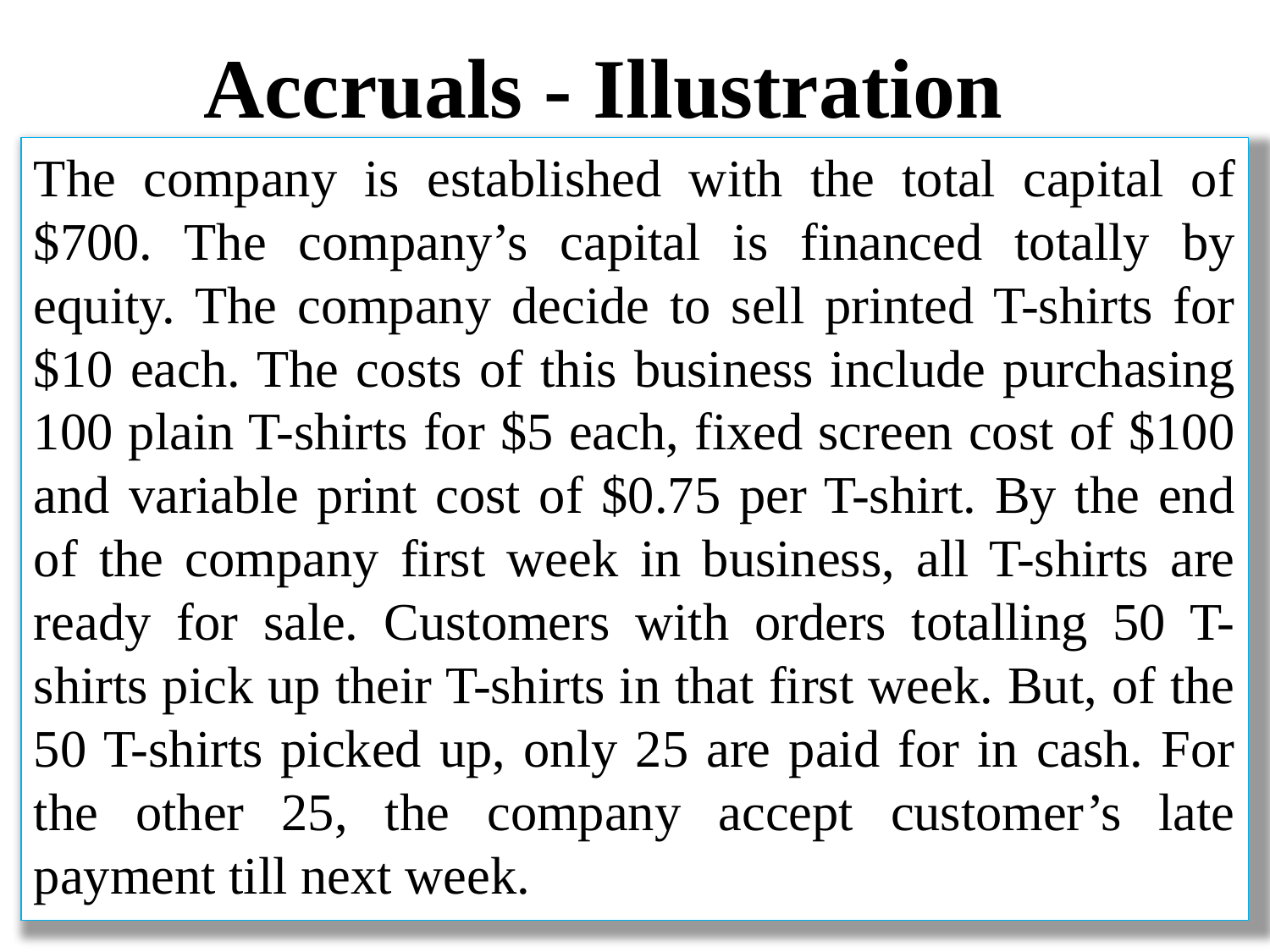

# Accruals - Illustration
The company is established with the total capital of $700. The company’s capital is financed totally by equity. The company decide to sell printed T-shirts for $10 each. The costs of this business include purchasing 100 plain T-shirts for $5 each, fixed screen cost of $100 and variable print cost of $0.75 per T-shirt. By the end of the company first week in business, all T-shirts are ready for sale. Customers with orders totalling 50 T-shirts pick up their T-shirts in that first week. But, of the 50 T-shirts picked up, only 25 are paid for in cash. For the other 25, the company accept customer’s late payment till next week.